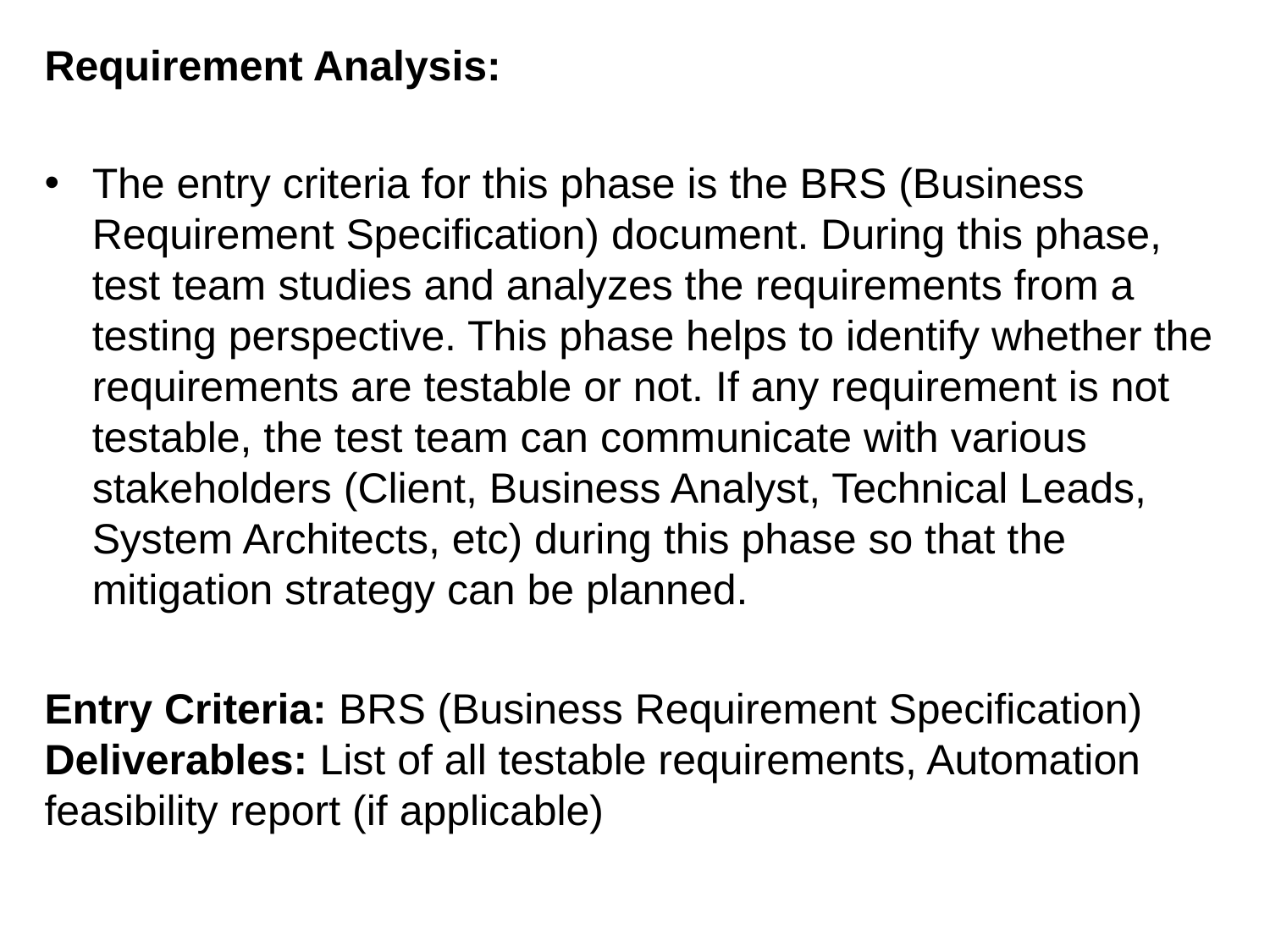

Requirement Analysis:

The entry criteria for this phase is the BRS (Business Requirement Specification) document. During this phase, test team studies and analyzes the requirements from a testing perspective. This phase helps to identify whether the requirements are testable or not. If any requirement is not testable, the test team can communicate with various stakeholders (Client, Business Analyst, Technical Leads, System Architects, etc) during this phase so that the mitigation strategy can be planned.

Entry Criteria: BRS (Business Requirement Specification)
Deliverables: List of all testable requirements, Automation feasibility report (if applicable)